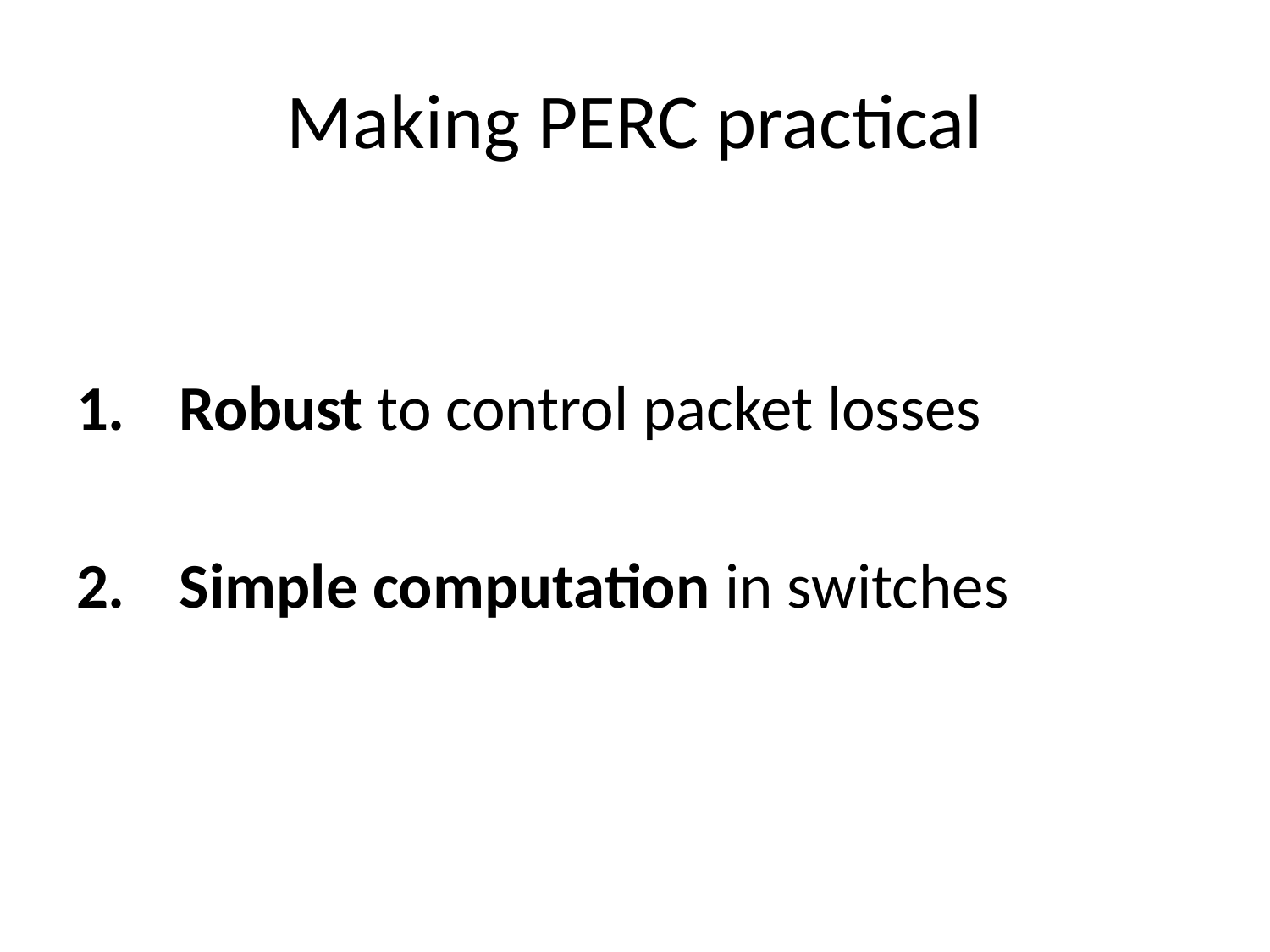

# Making PERC practical

Robust to control packet losses

Simple computation in switches